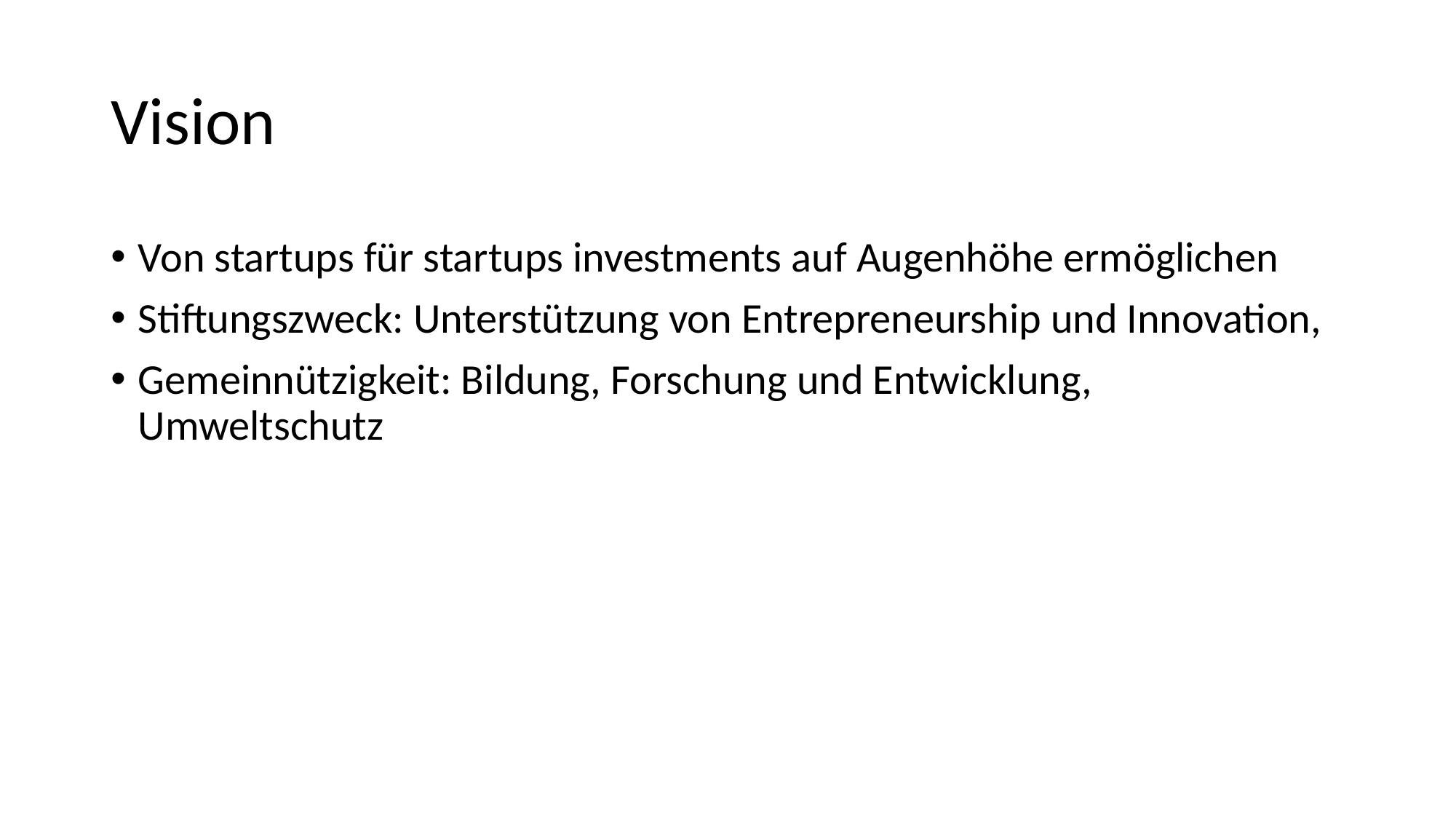

# Vision
Von startups für startups investments auf Augenhöhe ermöglichen
Stiftungszweck: Unterstützung von Entrepreneurship und Innovation,
Gemeinnützigkeit: Bildung, Forschung und Entwicklung, Umweltschutz